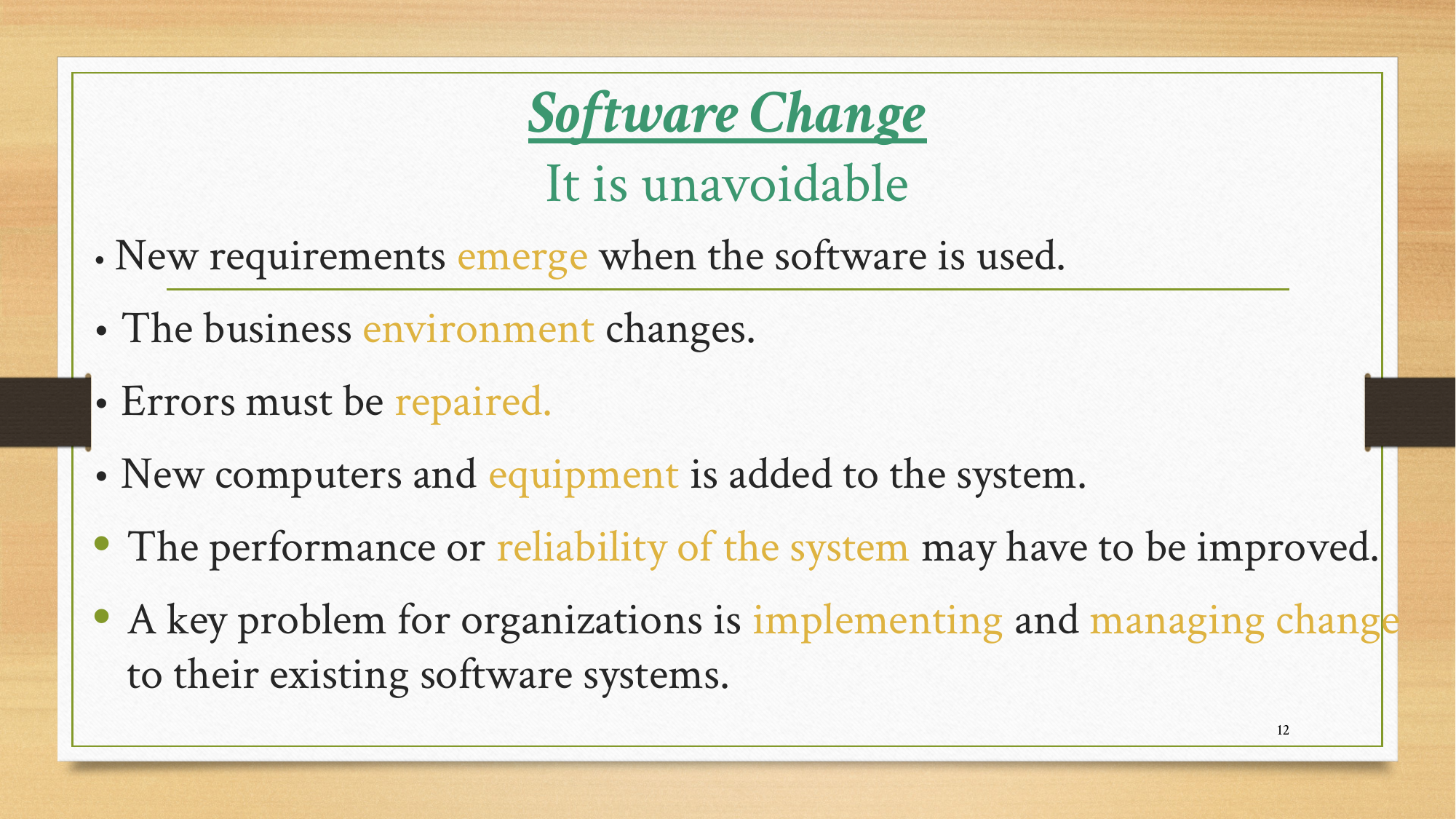

# Software Change It is unavoidable
• New requirements emerge when the software is used.
• The business environment changes.
• Errors must be repaired.
• New computers and equipment is added to the system.
The performance or reliability of the system may have to be improved.
A key problem for organizations is implementing and managing change to their existing software systems.
12